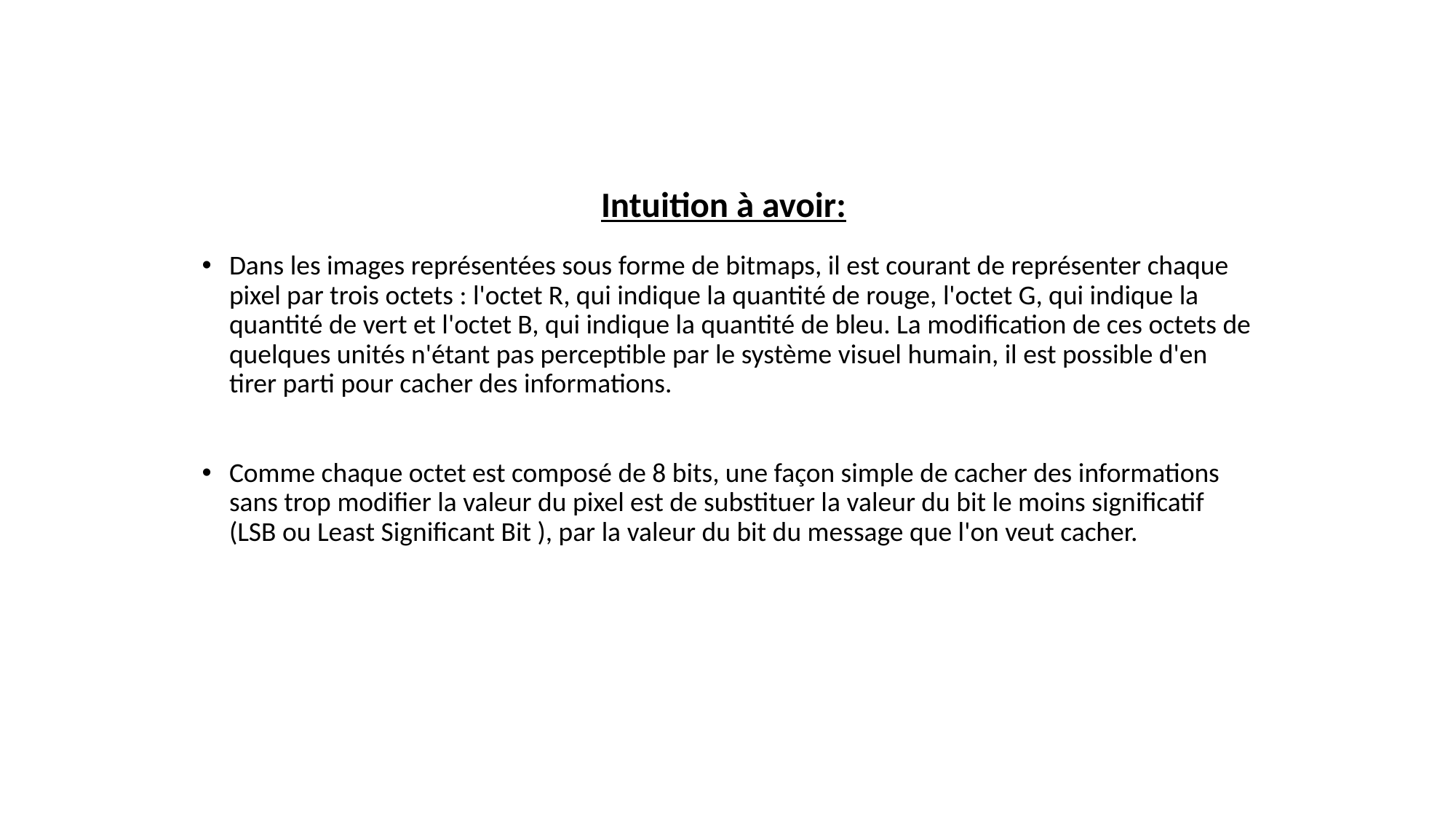

#
Intuition à avoir:

Dans les images représentées sous forme de bitmaps, il est courant de représenter chaque pixel par trois octets : l'octet R, qui indique la quantité de rouge, l'octet G, qui indique la quantité de vert et l'octet B, qui indique la quantité de bleu. La modification de ces octets de quelques unités n'étant pas perceptible par le système visuel humain, il est possible d'en tirer parti pour cacher des informations.

Comme chaque octet est composé de 8 bits, une façon simple de cacher des informations sans trop modifier la valeur du pixel est de substituer la valeur du bit le moins significatif (LSB ou Least Significant Bit ), par la valeur du bit du message que l'on veut cacher.